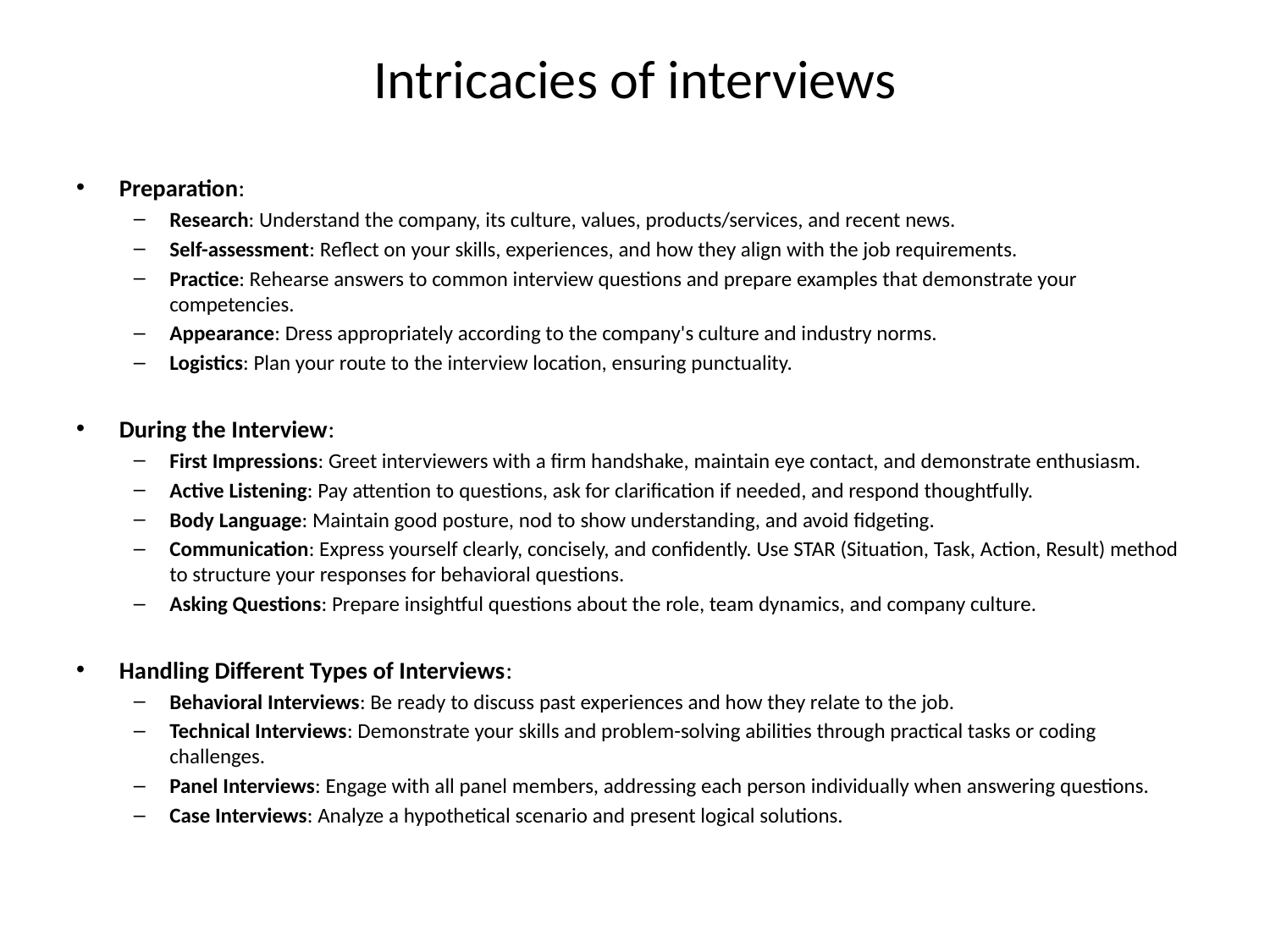

# Intricacies of interviews
Preparation:
Research: Understand the company, its culture, values, products/services, and recent news.
Self-assessment: Reflect on your skills, experiences, and how they align with the job requirements.
Practice: Rehearse answers to common interview questions and prepare examples that demonstrate your competencies.
Appearance: Dress appropriately according to the company's culture and industry norms.
Logistics: Plan your route to the interview location, ensuring punctuality.

During the Interview:
First Impressions: Greet interviewers with a firm handshake, maintain eye contact, and demonstrate enthusiasm.
Active Listening: Pay attention to questions, ask for clarification if needed, and respond thoughtfully.
Body Language: Maintain good posture, nod to show understanding, and avoid fidgeting.
Communication: Express yourself clearly, concisely, and confidently. Use STAR (Situation, Task, Action, Result) method to structure your responses for behavioral questions.
Asking Questions: Prepare insightful questions about the role, team dynamics, and company culture.

Handling Different Types of Interviews:
Behavioral Interviews: Be ready to discuss past experiences and how they relate to the job.
Technical Interviews: Demonstrate your skills and problem-solving abilities through practical tasks or coding challenges.
Panel Interviews: Engage with all panel members, addressing each person individually when answering questions.
Case Interviews: Analyze a hypothetical scenario and present logical solutions.